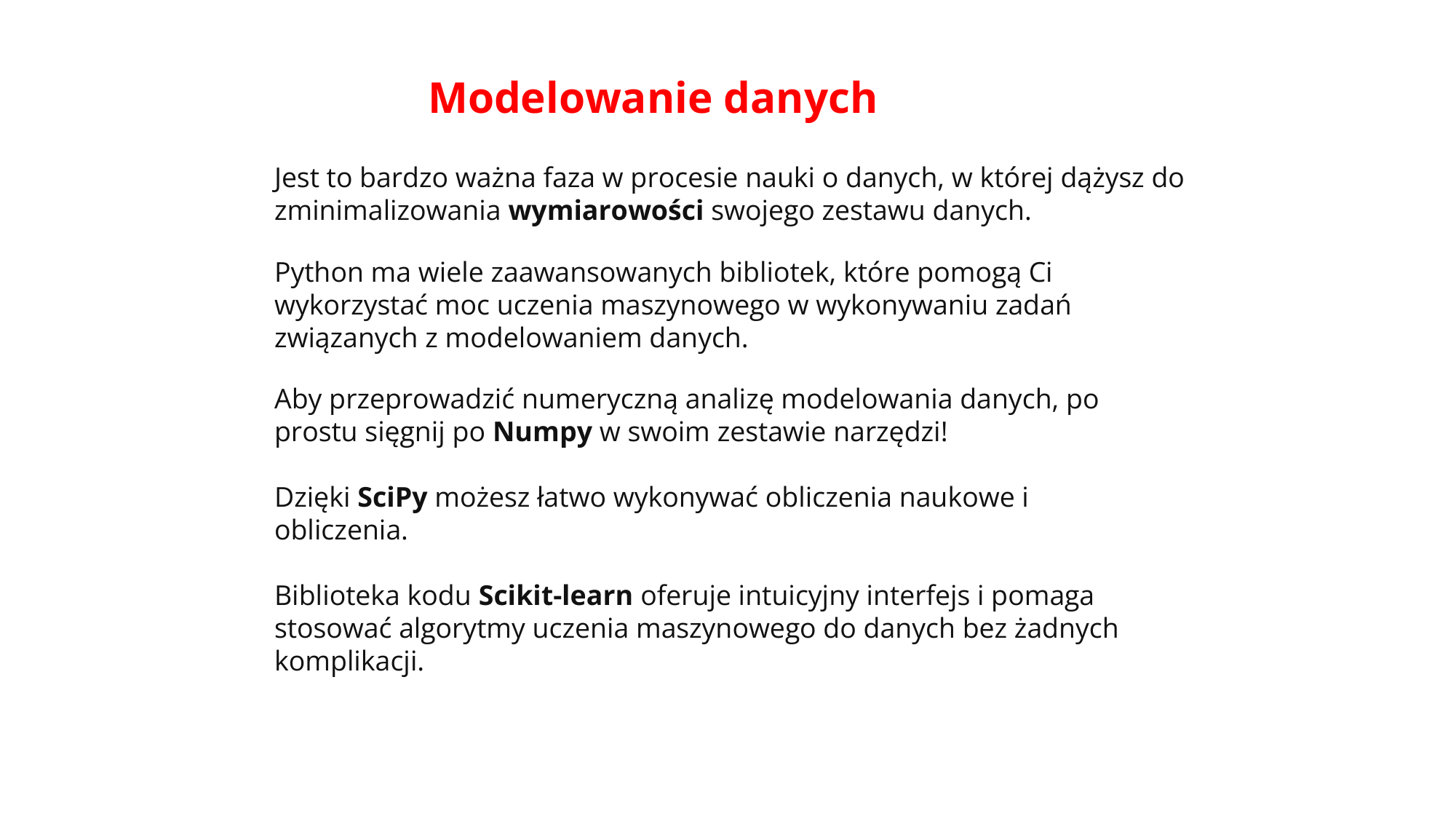

Modelowanie danych

Jest to bardzo ważna faza w procesie nauki o danych, w której dążysz do zminimalizowania wymiarowości swojego zestawu danych.

Python ma wiele zaawansowanych bibliotek, które pomogą Ci wykorzystać moc uczenia maszynowego w wykonywaniu zadań związanych z modelowaniem danych.

Aby przeprowadzić numeryczną analizę modelowania danych, po prostu sięgnij po Numpy w swoim zestawie narzędzi!

Dzięki SciPy możesz łatwo wykonywać obliczenia naukowe i obliczenia.

Biblioteka kodu Scikit-learn oferuje intuicyjny interfejs i pomaga stosować algorytmy uczenia maszynowego do danych bez żadnych komplikacji.